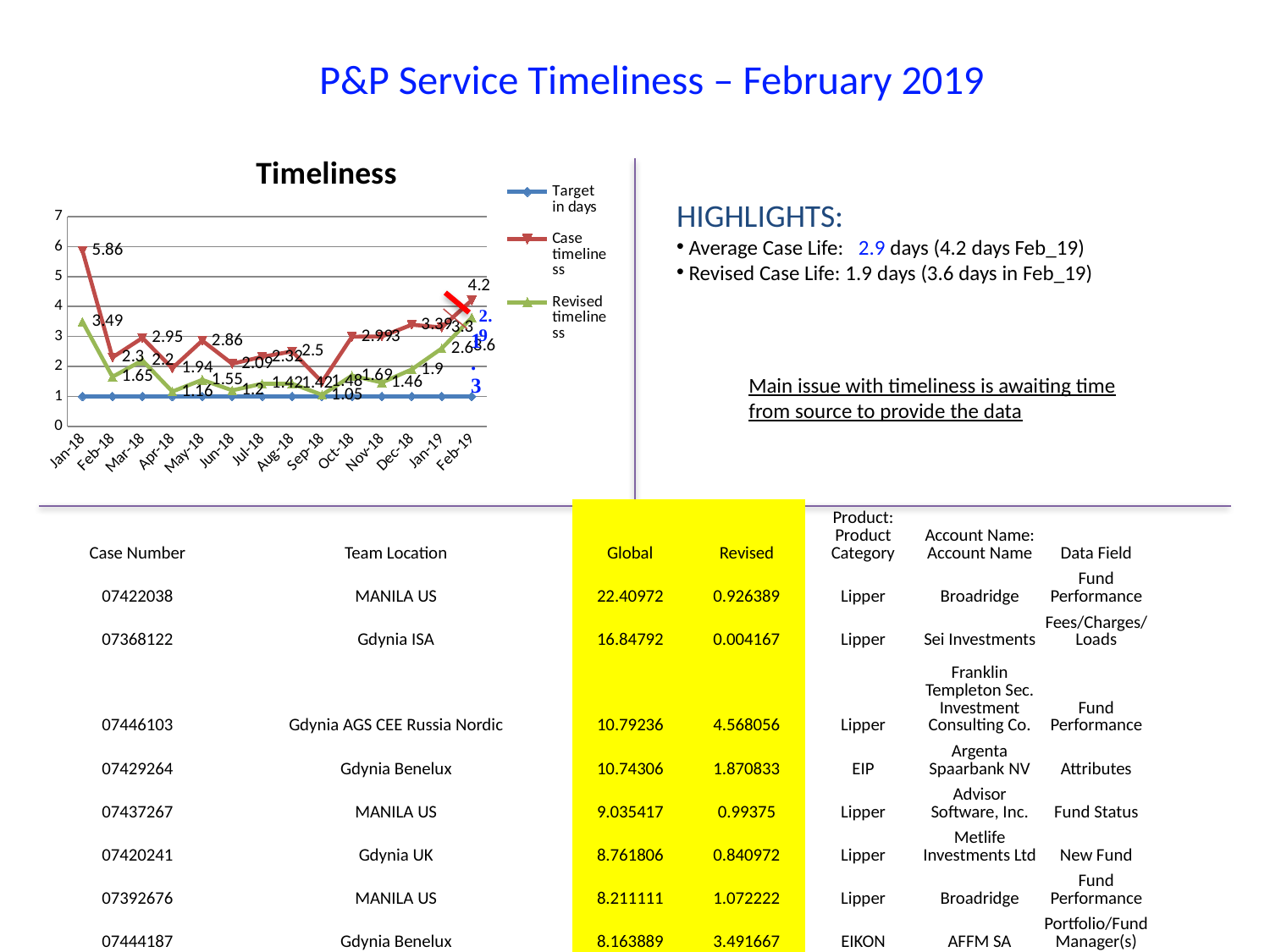

# P&P Service Timeliness – February 2019

### Chart: Timeliness

| Category | Target in days | Case timeliness | Revised timeliness |
|---|---|---|---|
| 43101 | 1.0 | 5.8599999999999985 | 3.4899999999999998 |
| 43132 | 1.0 | 2.3 | 1.6500000000000001 |
| 43160 | 1.0 | 2.9499999999999997 | 2.2 |
| 43191 | 1.0 | 1.9400000000000028 | 1.1599999999999968 |
| 43221 | 1.0 | 2.86 | 1.55 |
| 43252 | 1.0 | 2.09 | 1.2 |
| 43282 | 1.0 | 2.3199999999999967 | 1.42 |
| 43313 | 1.0 | 2.5 | 1.42 |
| 43344 | 1.0 | 1.48 | 1.05 |
| 43374 | 1.0 | 2.9899999999999998 | 1.6900000000000028 |
| 43405 | 1.0 | 3.0 | 1.46 |
| 43435 | 1.0 | 3.3899999999999997 | 1.9000000000000001 |
| 43466 | 1.0 | 3.3 | 2.6 |
| 43497 | 1.0 | 4.209841849148631 | 3.6254643146797587 |
HIGHLIGHTS:
 Average Case Life:   2.9 days (4.2 days Feb_19)
 Revised Case Life: 1.9 days (3.6 days in Feb_19)

Main issue with timeliness is awaiting time from source to provide the data
| Case Number | Team Location | Global | Revised | Product: Product Category | Account Name: Account Name | Data Field |
| --- | --- | --- | --- | --- | --- | --- |
| 07422038 | MANILA US | 22.40972 | 0.926389 | Lipper | Broadridge | Fund Performance |
| 07368122 | Gdynia ISA | 16.84792 | 0.004167 | Lipper | Sei Investments | Fees/Charges/Loads |
| 07446103 | Gdynia AGS CEE Russia Nordic | 10.79236 | 4.568056 | Lipper | Franklin Templeton Sec. Investment Consulting Co. | Fund Performance |
| 07429264 | Gdynia Benelux | 10.74306 | 1.870833 | EIP | Argenta Spaarbank NV | Attributes |
| 07437267 | MANILA US | 9.035417 | 0.99375 | Lipper | Advisor Software, Inc. | Fund Status |
| 07420241 | Gdynia UK | 8.761806 | 0.840972 | Lipper | Metlife Investments Ltd | New Fund |
| 07392676 | MANILA US | 8.211111 | 1.072222 | Lipper | Broadridge | Fund Performance |
| 07444187 | Gdynia Benelux | 8.163889 | 3.491667 | EIKON | AFFM SA | Portfolio/Fund Manager(s) |